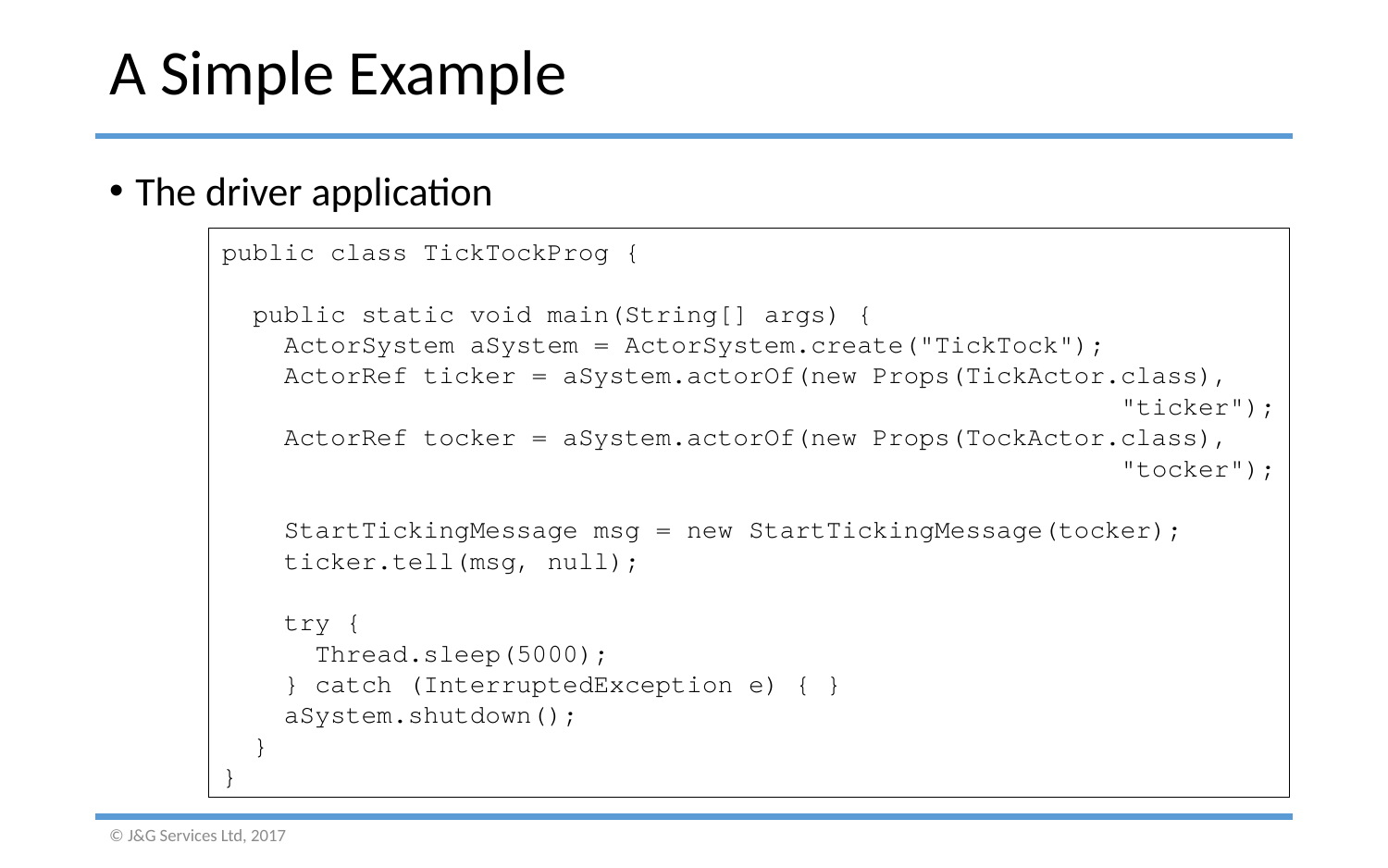

# A Simple Example
The driver application

public class TickTockProg {

  public static void main(String[] args) {
    ActorSystem aSystem = ActorSystem.create("TickTock");
    ActorRef ticker = aSystem.actorOf(new Props(TickActor.class),
                                                          "ticker");
    ActorRef tocker = aSystem.actorOf(new Props(TockActor.class),
                                                          "tocker");

    StartTickingMessage msg = new StartTickingMessage(tocker);
    ticker.tell(msg, null);

    try {
      Thread.sleep(5000);
    } catch (InterruptedException e) { }
    aSystem.shutdown();
  }
}